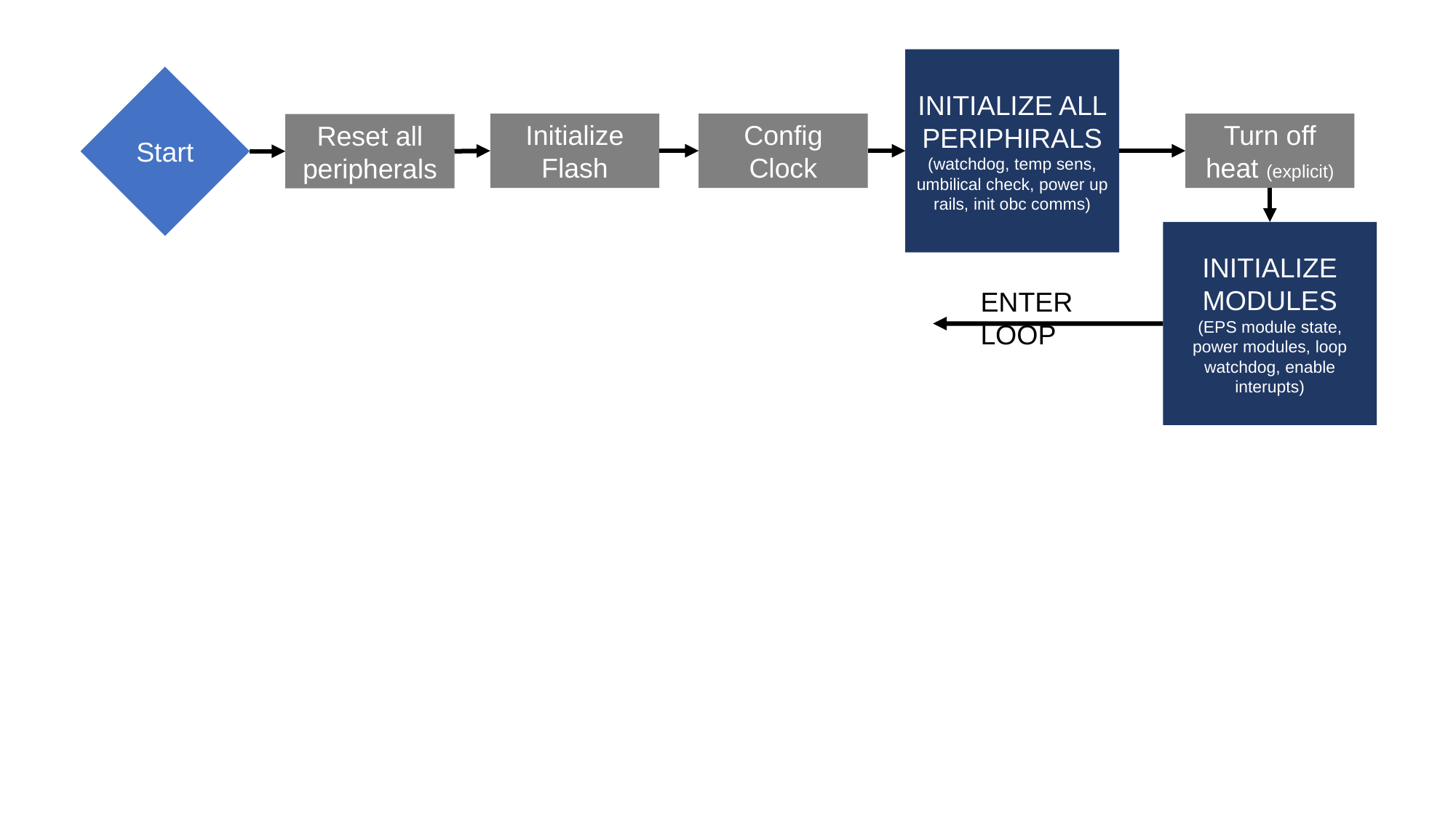

INITIALIZE ALL PERIPHIRALS
(watchdog, temp sens, umbilical check, power up rails, init obc comms)
Start
Initialize Flash
Config Clock
Turn off heat (explicit)
Reset all peripherals
INITIALIZE MODULES
(EPS module state, power modules, loop watchdog, enable interupts)
ENTER LOOP